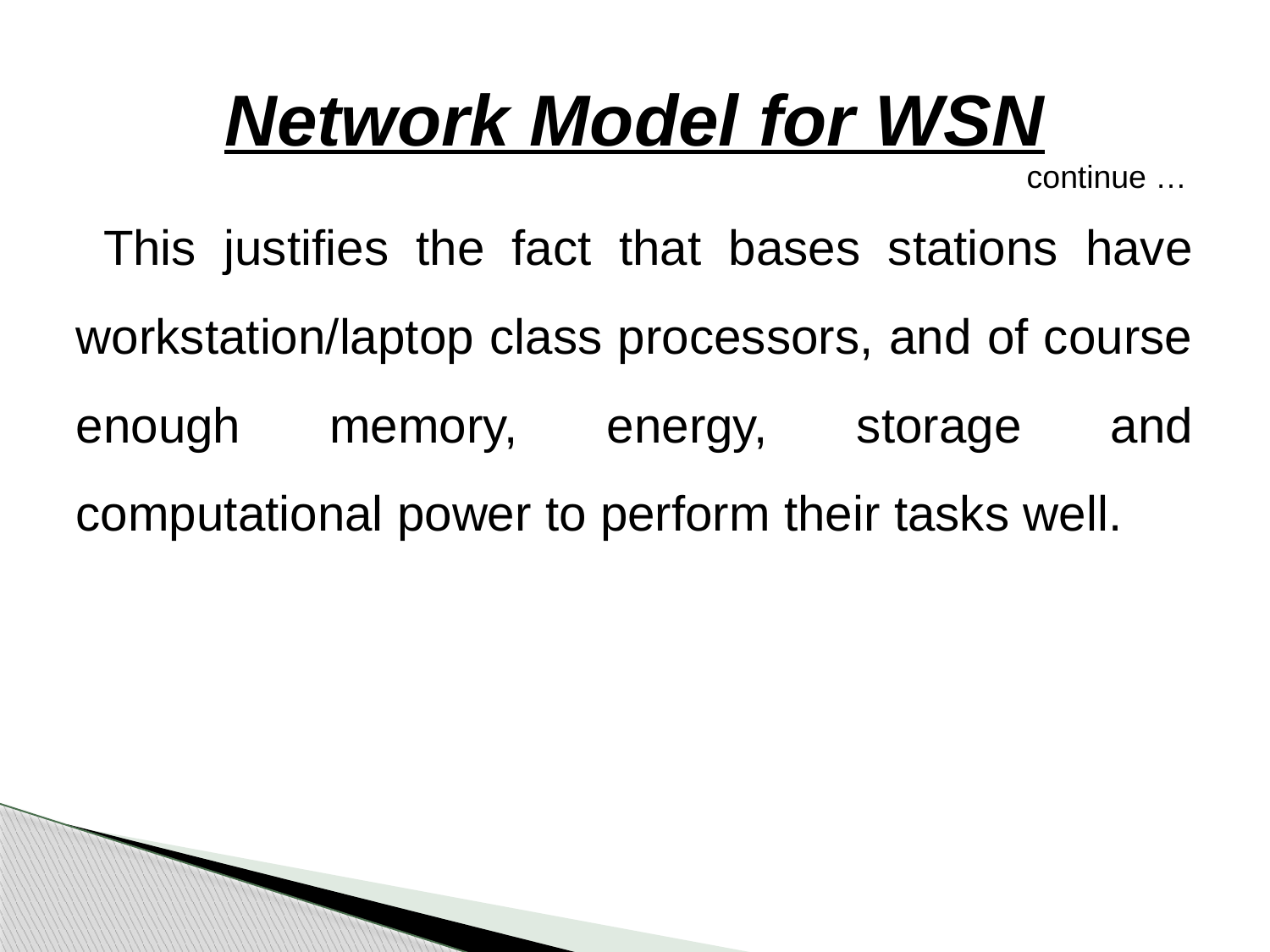

# Network Model for WSN
continue …
 This justifies the fact that bases stations have workstation/laptop class processors, and of course enough memory, energy, storage and computational power to perform their tasks well.